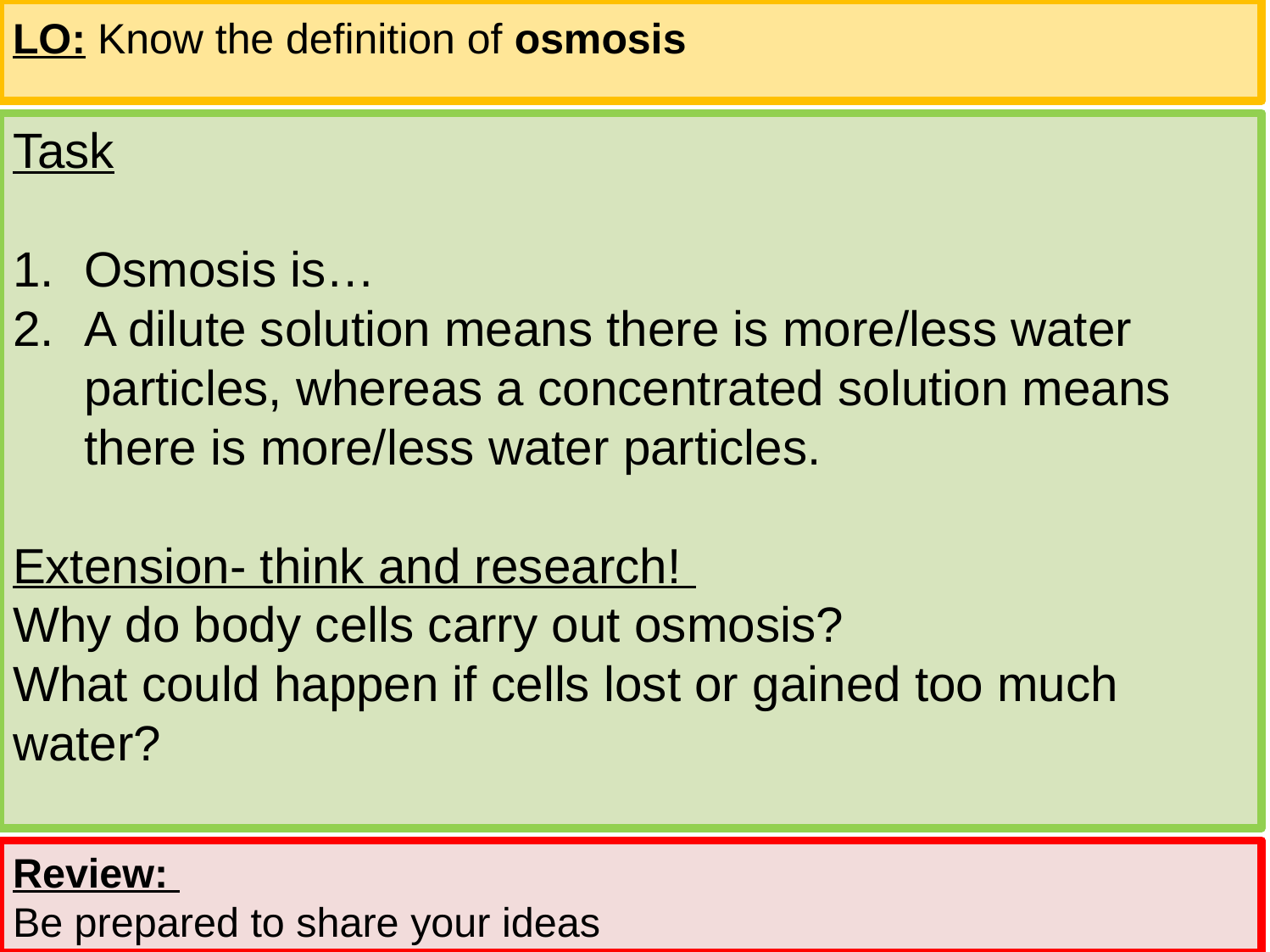

LO: Know the definition of osmosis
Task

Osmosis is…
A dilute solution means there is more/less water particles, whereas a concentrated solution means there is more/less water particles.

Extension- think and research!
Why do body cells carry out osmosis?
What could happen if cells lost or gained too much water?
Review:
Be prepared to share your ideas